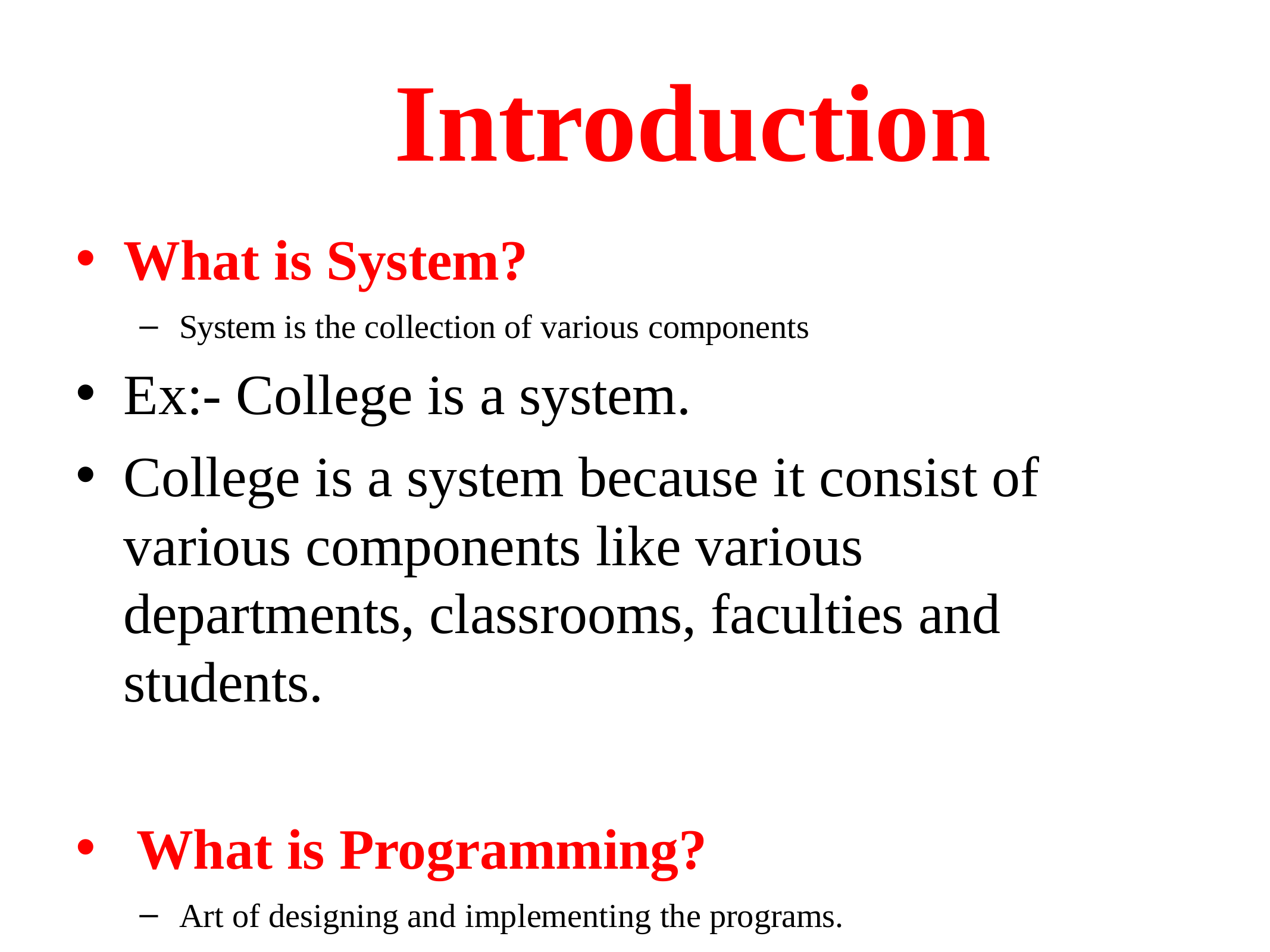

# Introduction
What is System?
System is the collection of various components
Ex:- College is a system.
College is a system because it consist of various components like various departments, classrooms, faculties and students.

What is Programming?
Art of designing and implementing the programs.